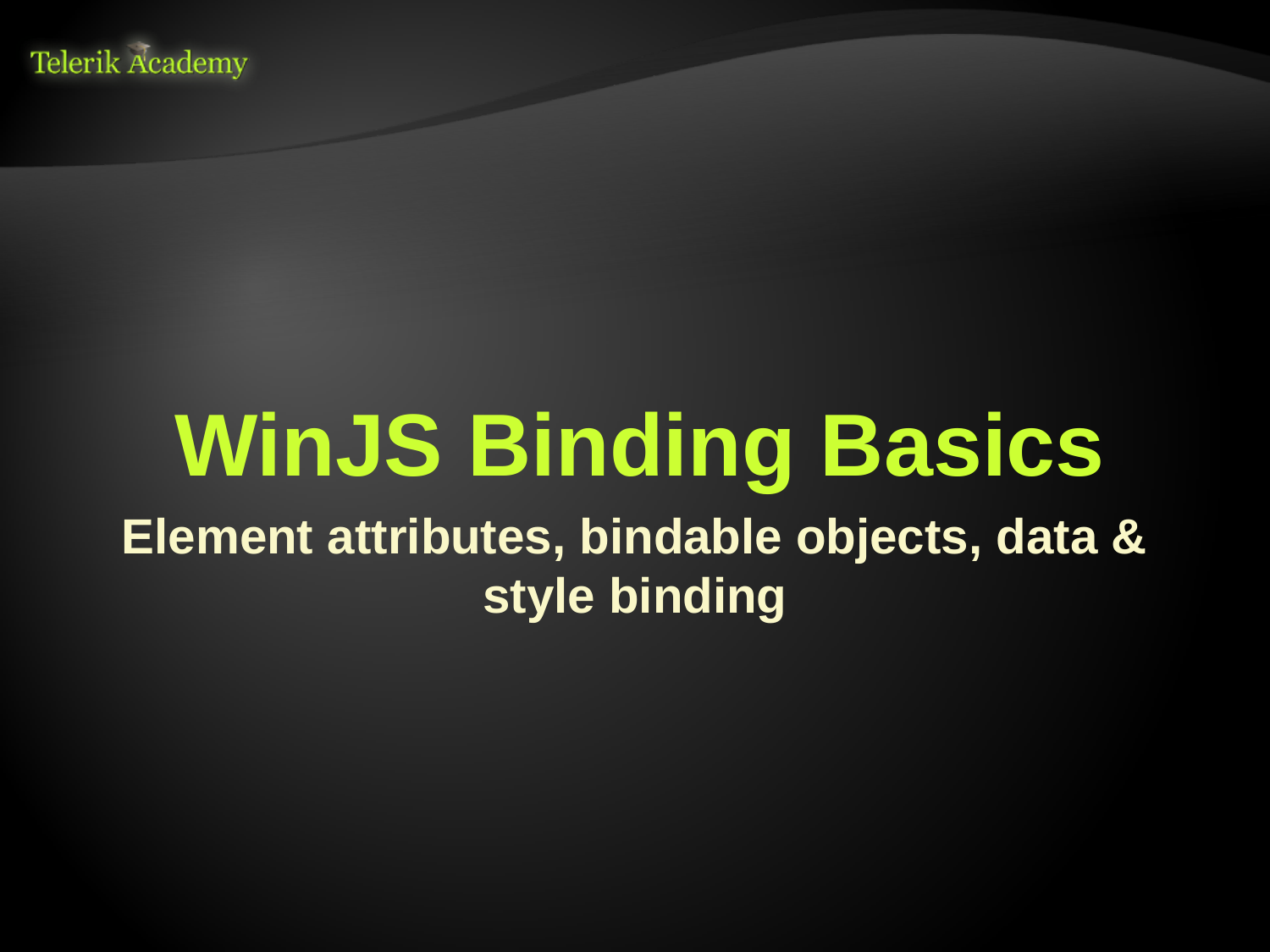

# WinJS Binding Basics
Element attributes, bindable objects, data & style binding